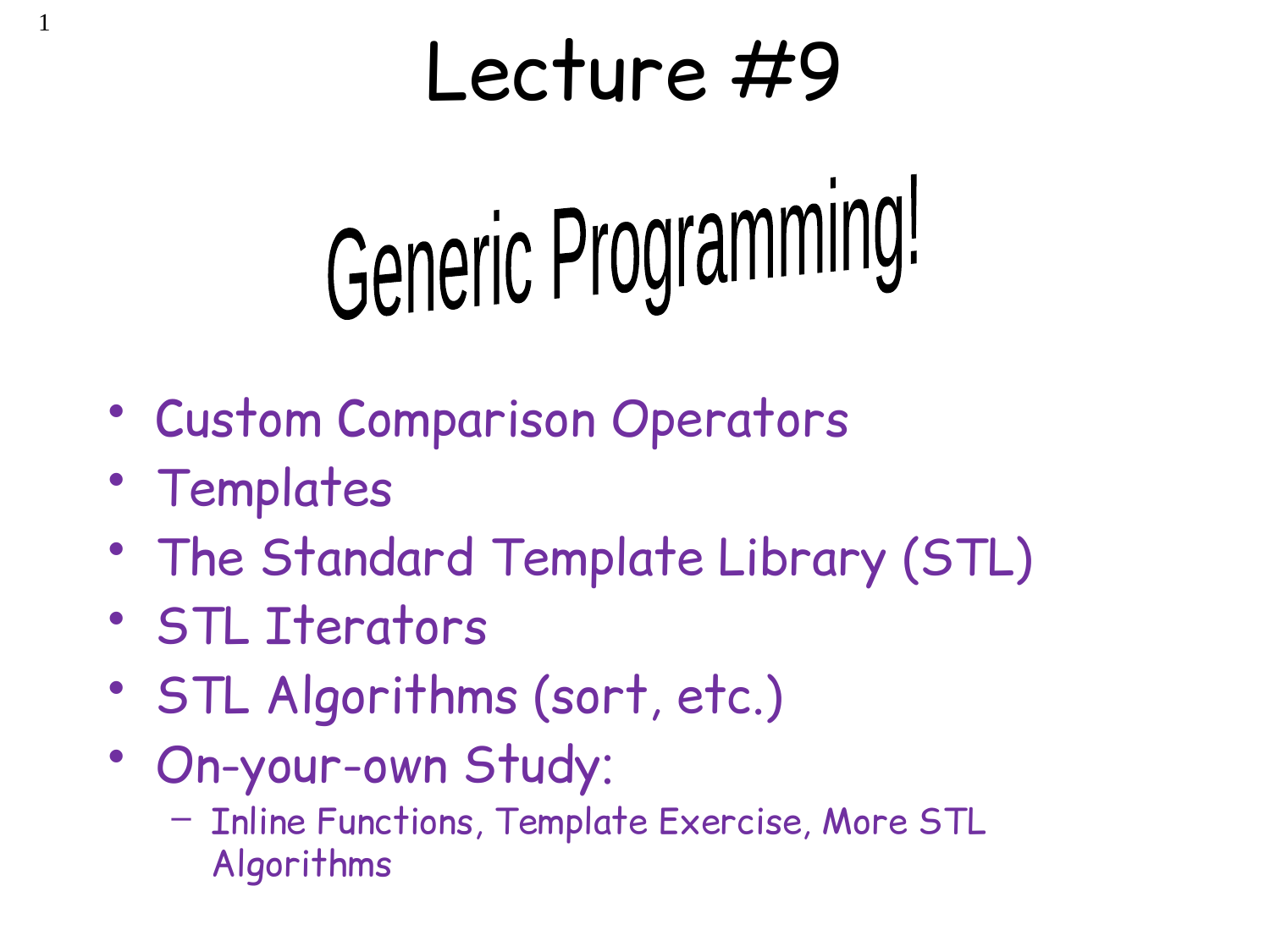

1
# Lecture #9
Generic Programming!
Custom Comparison Operators
Templates
The Standard Template Library (STL)
STL Iterators
STL Algorithms (sort, etc.)
On-your-own Study:
Inline Functions, Template Exercise, More STL Algorithms